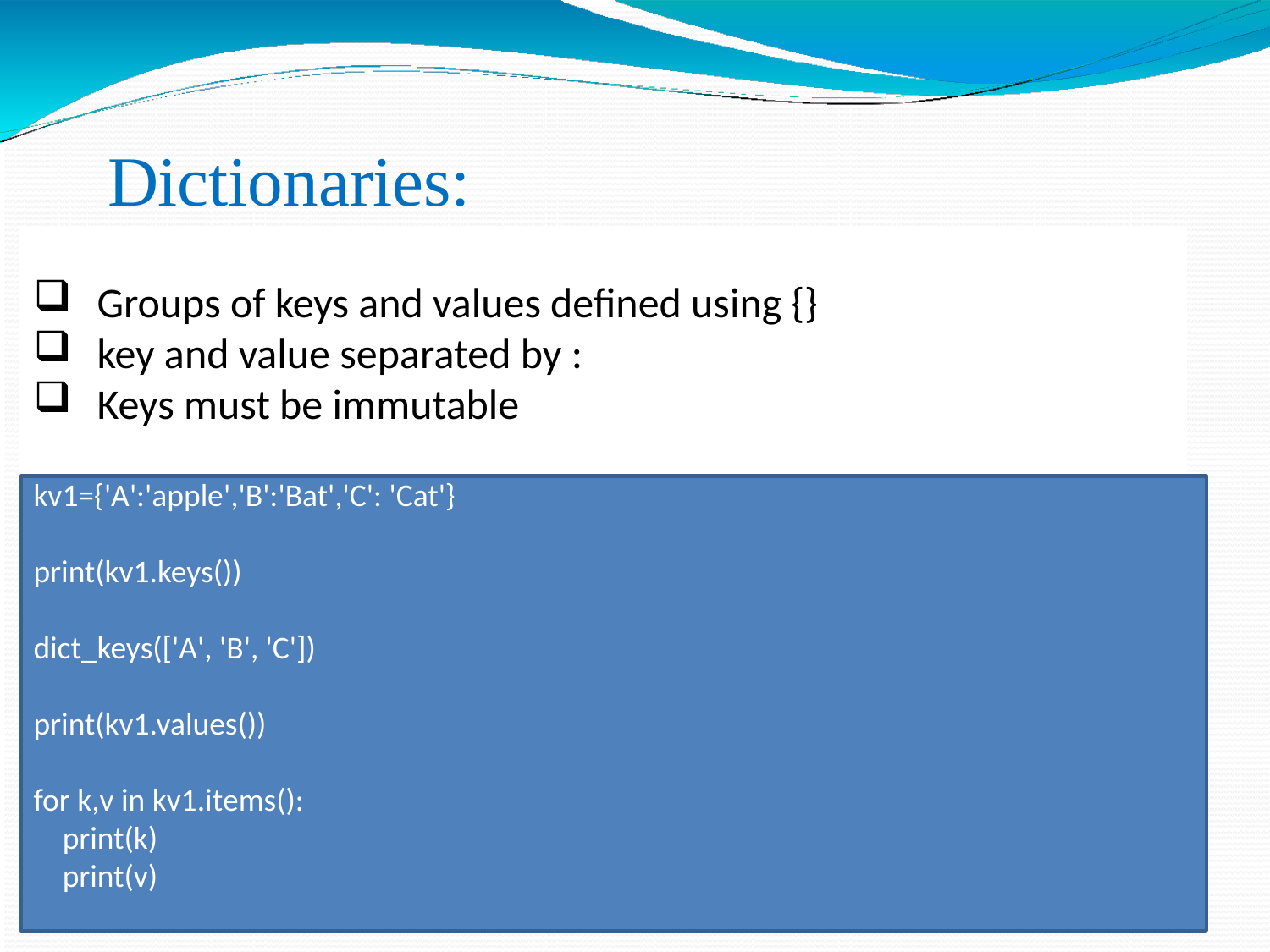

‘Hello World
Dictionaries:
Groups of keys and values defined using {}
key and value separated by :
Keys must be immutable
kv1={'A':'apple','B':'Bat','C': 'Cat'}

print(kv1.keys())

dict_keys(['A', 'B', 'C'])

print(kv1.values())

for k,v in kv1.items():
    print(k)
    print(v)